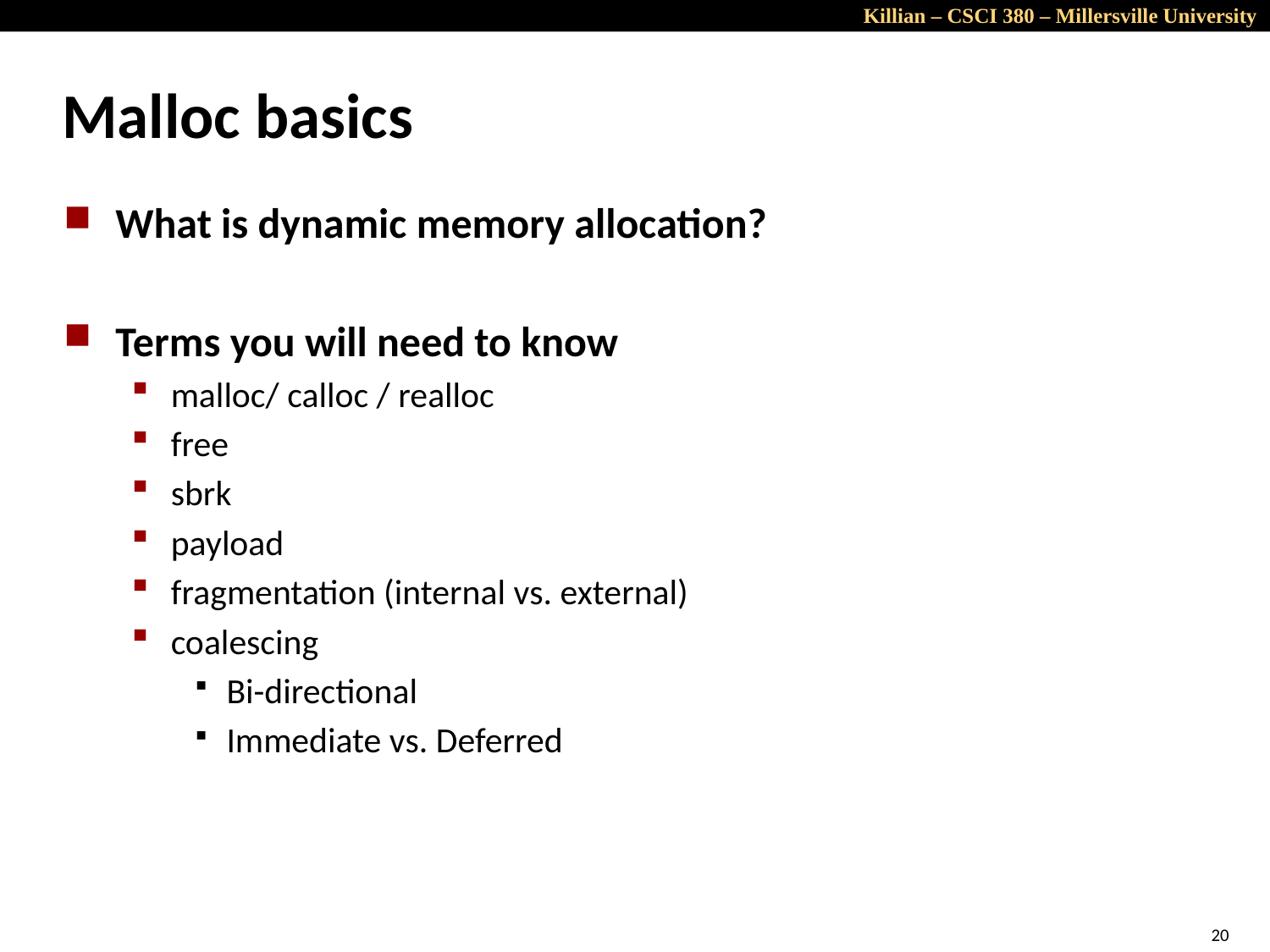

# Malloc basics
What is dynamic memory allocation?

Terms you will need to know
malloc/ calloc / realloc
free
sbrk
payload
fragmentation (internal vs. external)
coalescing
Bi-directional
Immediate vs. Deferred